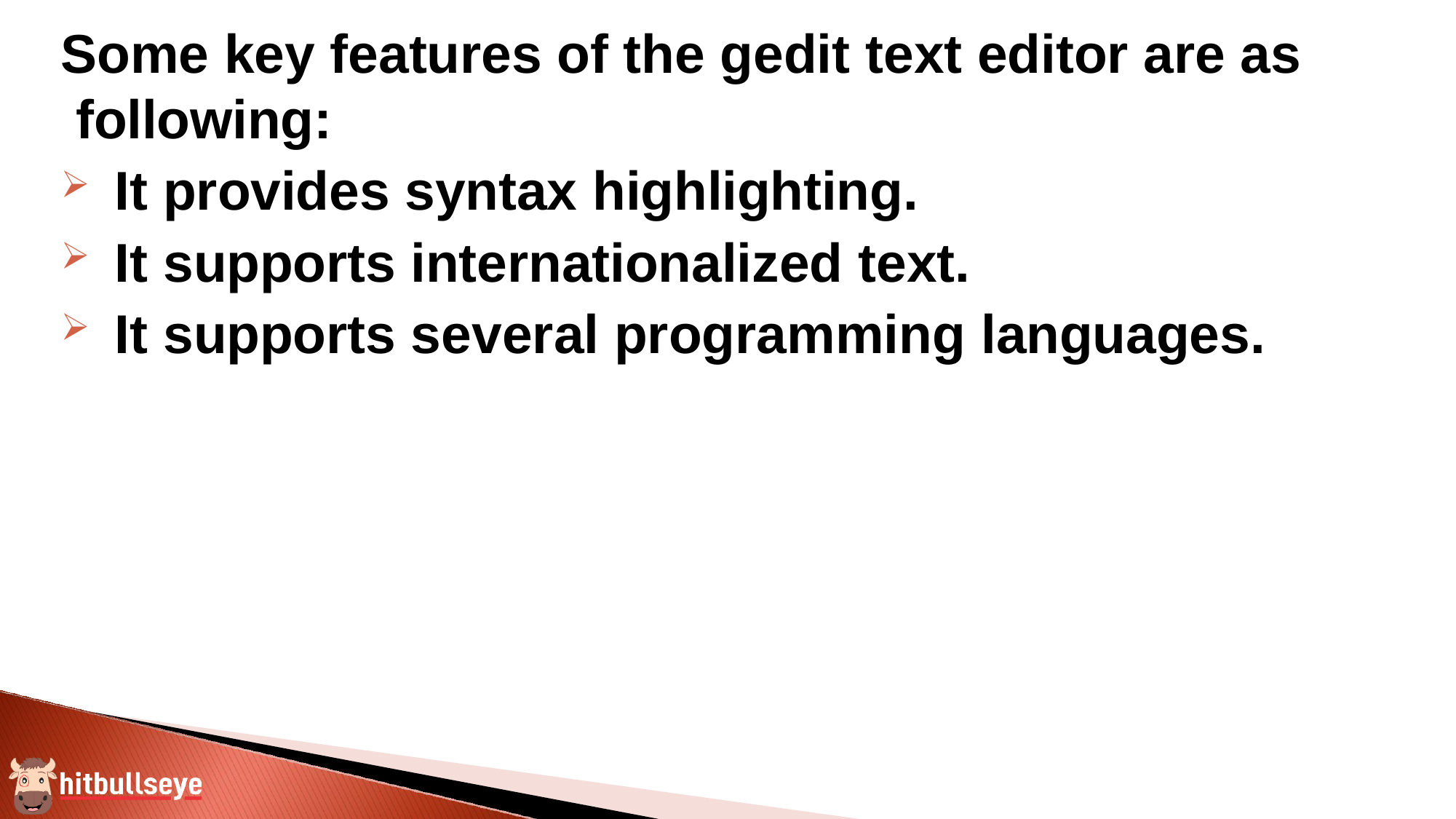

Some key features of the gedit text editor are as  following:
It provides syntax highlighting.
It supports internationalized text.
It supports several programming languages.